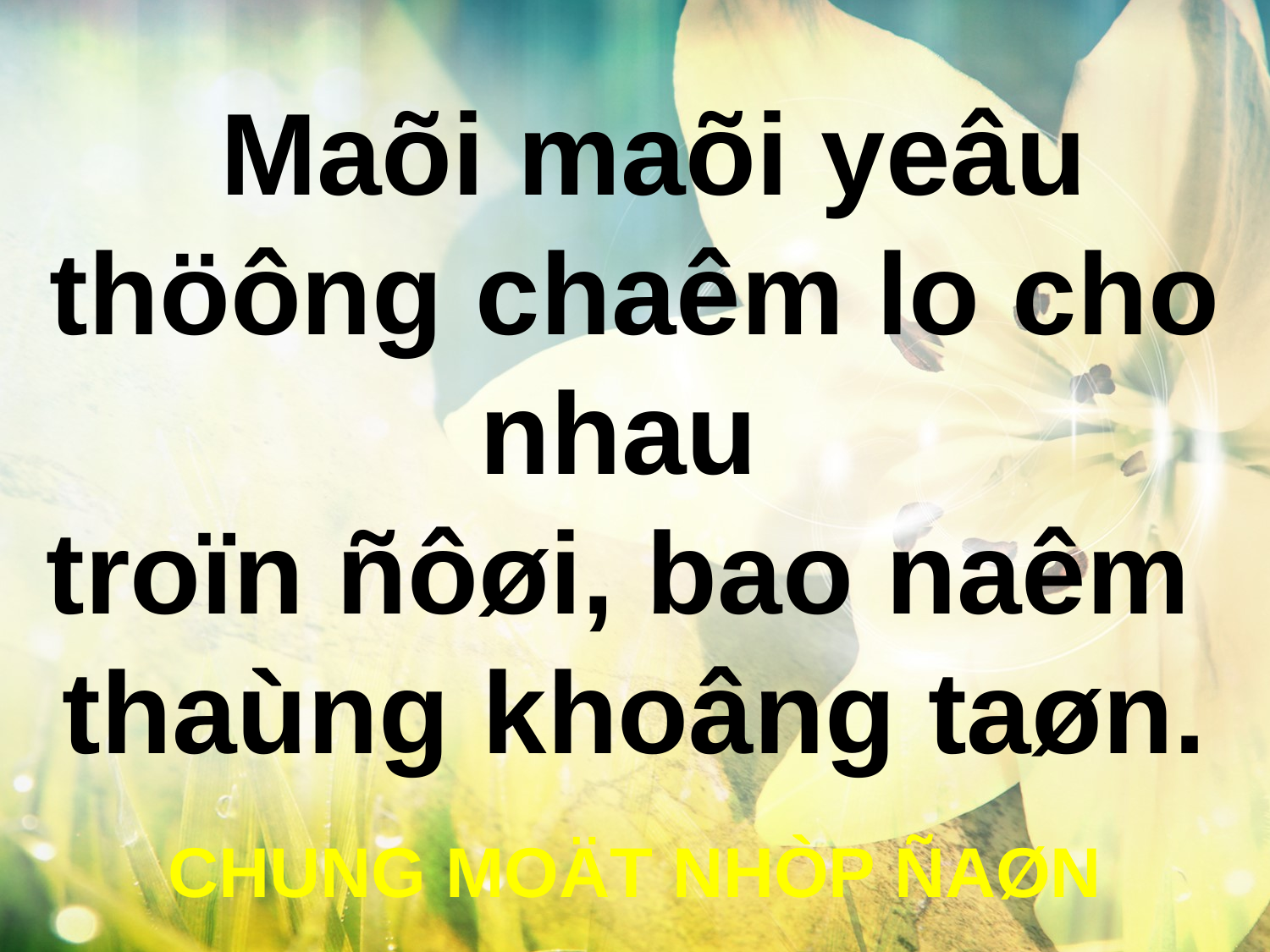

Maõi maõi yeâu thöông chaêm lo cho nhau
troïn ñôøi, bao naêm
thaùng khoâng taøn.
CHUNG MOÄT NHÒP ÑAØN